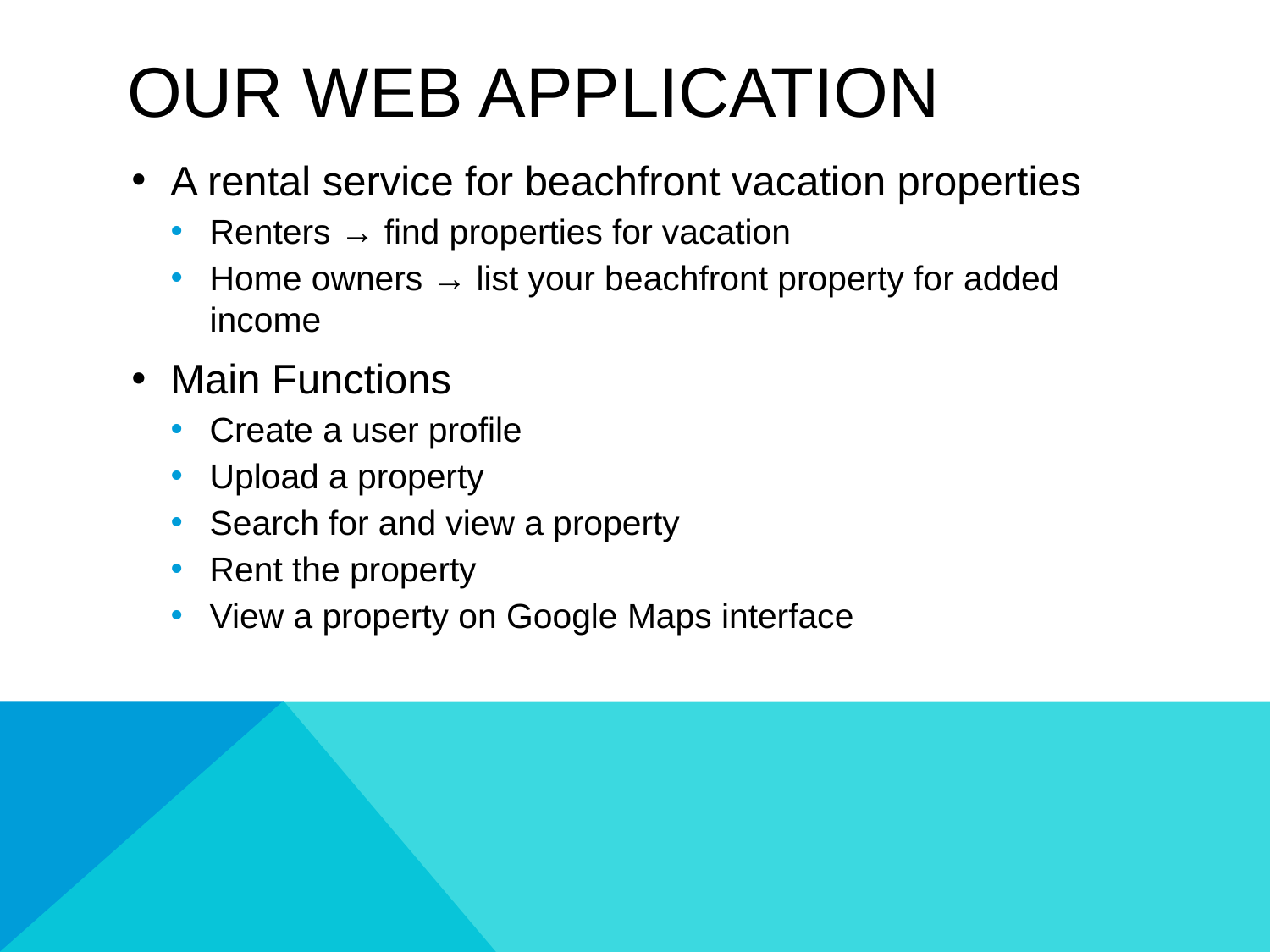

# Our web application
A rental service for beachfront vacation properties
Renters → find properties for vacation
Home owners → list your beachfront property for added income
Main Functions
Create a user profile
Upload a property
Search for and view a property
Rent the property
View a property on Google Maps interface